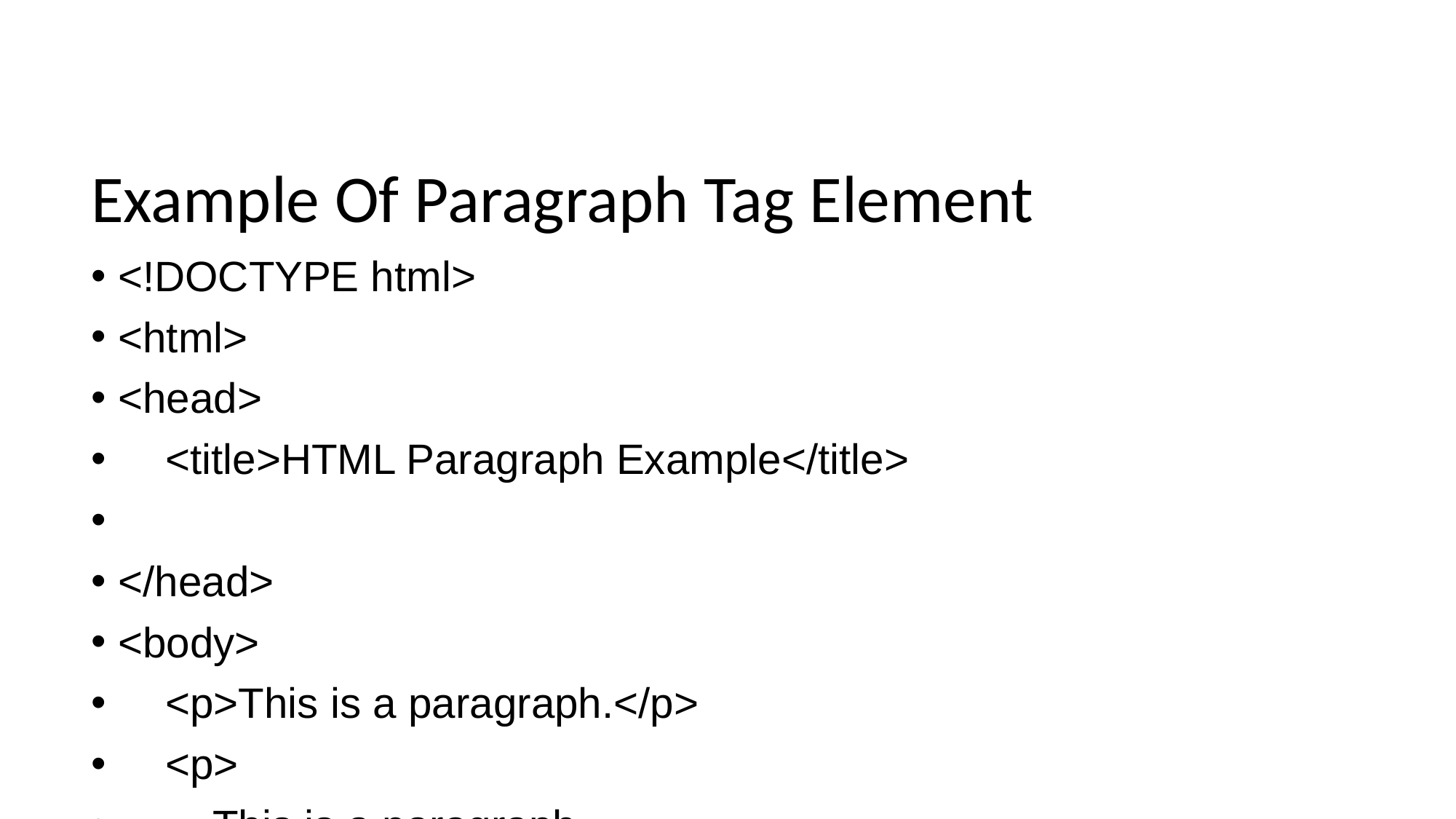

# Example Of Paragraph Tag Element
<!DOCTYPE html>
<html>
<head>
    <title>HTML Paragraph Example</title>

</head>
<body>
    <p>This is a paragraph.</p>
    <p>
        This is a paragraph.
        This is a paragraph.
        This is a paragraph.
        This is a paragraph.
    </p>
</body>
</html>